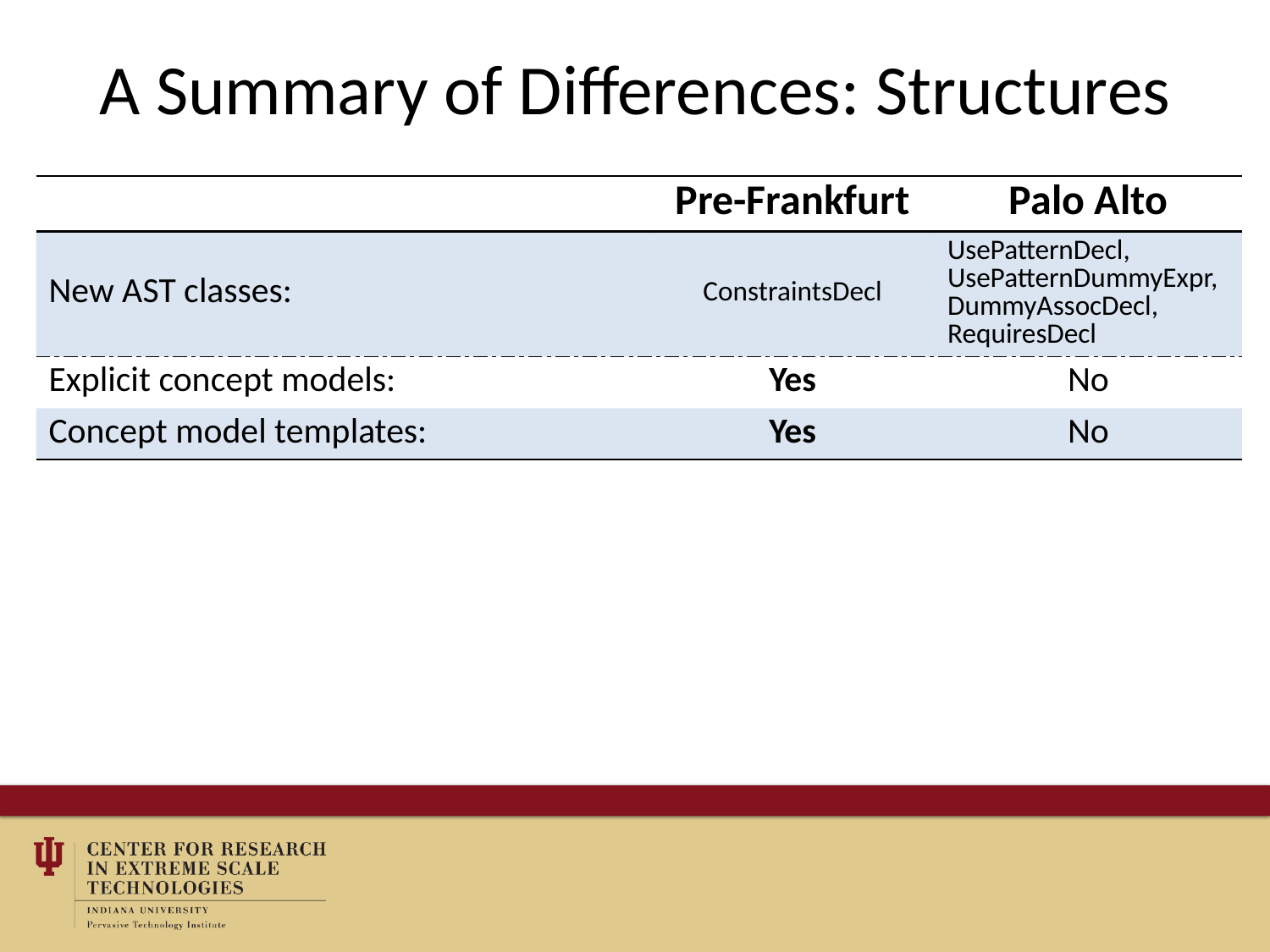

# A Summary of Differences: Structures
|  | Pre-Frankfurt | Palo Alto |
| --- | --- | --- |
| New AST classes: | ConstraintsDecl | UsePatternDecl, UsePatternDummyExpr, DummyAssocDecl, RequiresDecl |
| Explicit concept models: | Yes | No |
| Concept model templates: | Yes | No |